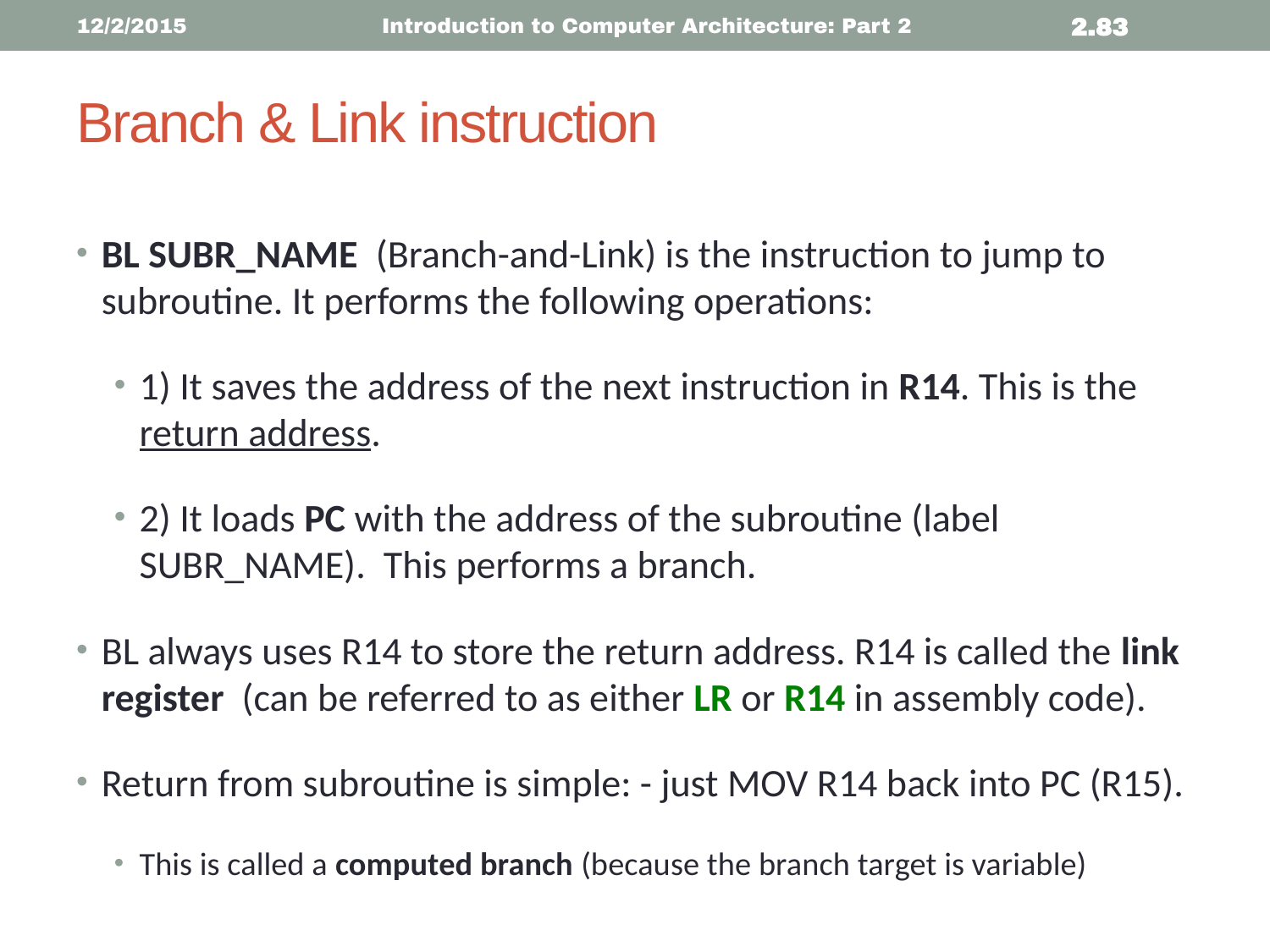

12/2/2015
Introduction to Computer Architecture: Part 2
2.83
# Branch & Link instruction
BL SUBR_NAME  (Branch-and-Link) is the instruction to jump to subroutine. It performs the following operations:
1) It saves the address of the next instruction in R14. This is the return address.
2) It loads PC with the address of the subroutine (label SUBR_NAME).  This performs a branch.
BL always uses R14 to store the return address. R14 is called the link register  (can be referred to as either LR or R14 in assembly code).
Return from subroutine is simple: - just MOV R14 back into PC (R15).
This is called a computed branch (because the branch target is variable)